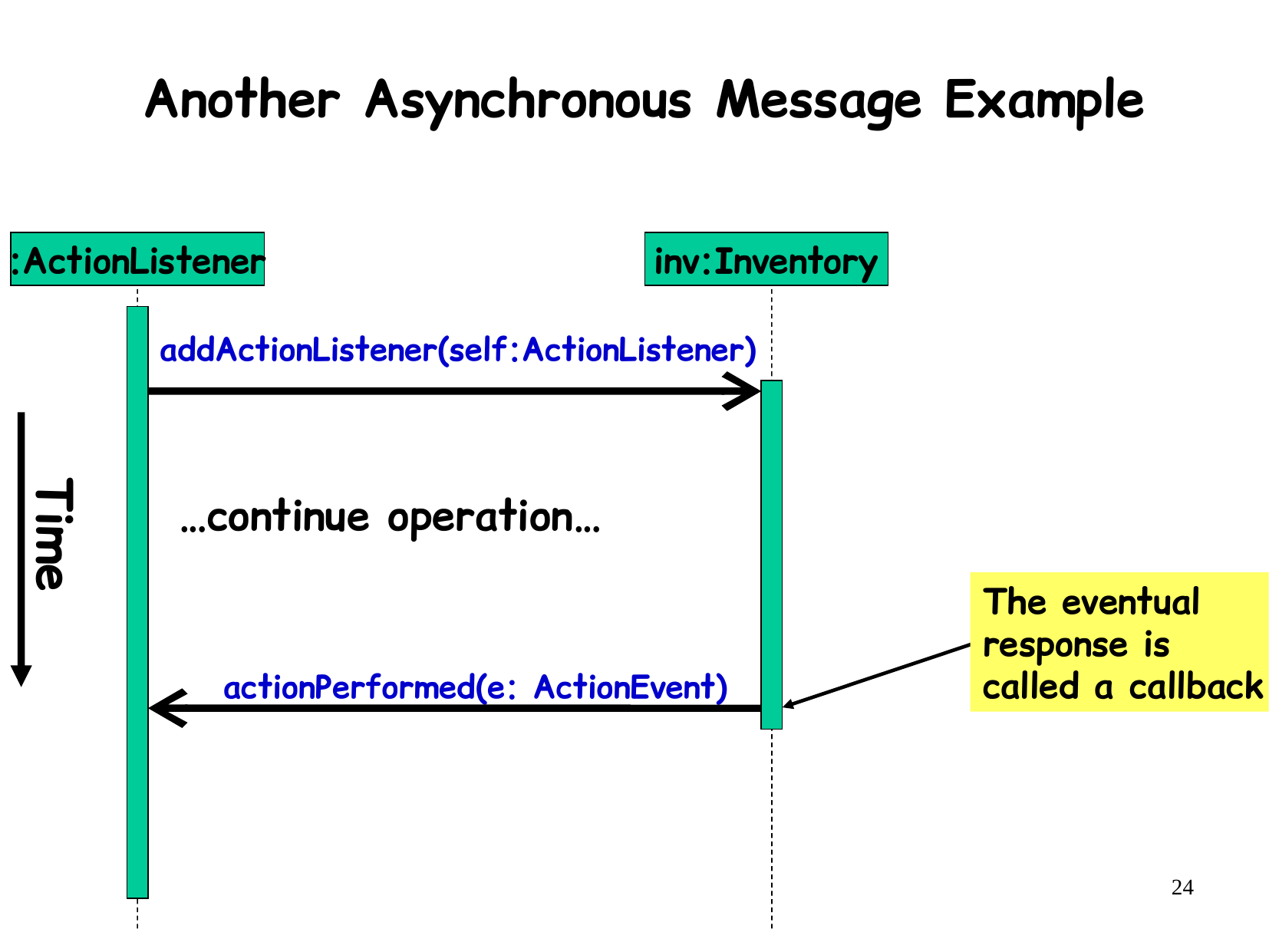

# Another Asynchronous Message Example
:ActionListener
inv:Inventory

addActionListener(self:ActionListener)

…continue operation…
Time
The eventual
response is
called a callback

actionPerformed(e: ActionEvent)